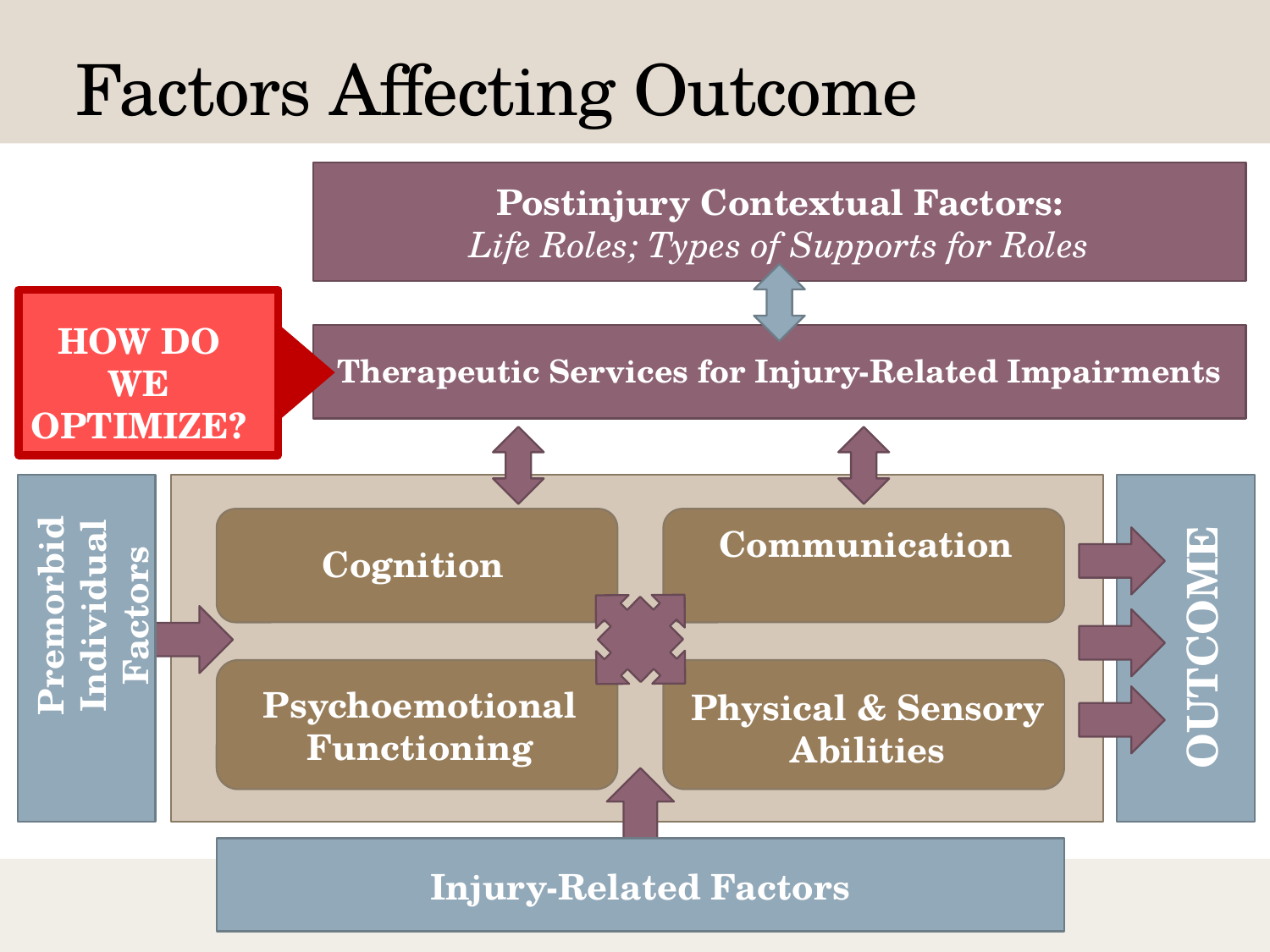

# Factors Affecting Outcome

Postinjury Contextual Factors:
Life Roles; Types of Supports for Roles

HOW DO WE OPTIMIZE?

Therapeutic Services for Injury-Related Impairments

Communication

Cognition
Premorbid Individual Factors

OUTCOME

Psychoemotional Functioning
Physical & Sensory Abilities

Injury-Related Factors

McKay Moore Sohlberg, PhD, CCC-SLP